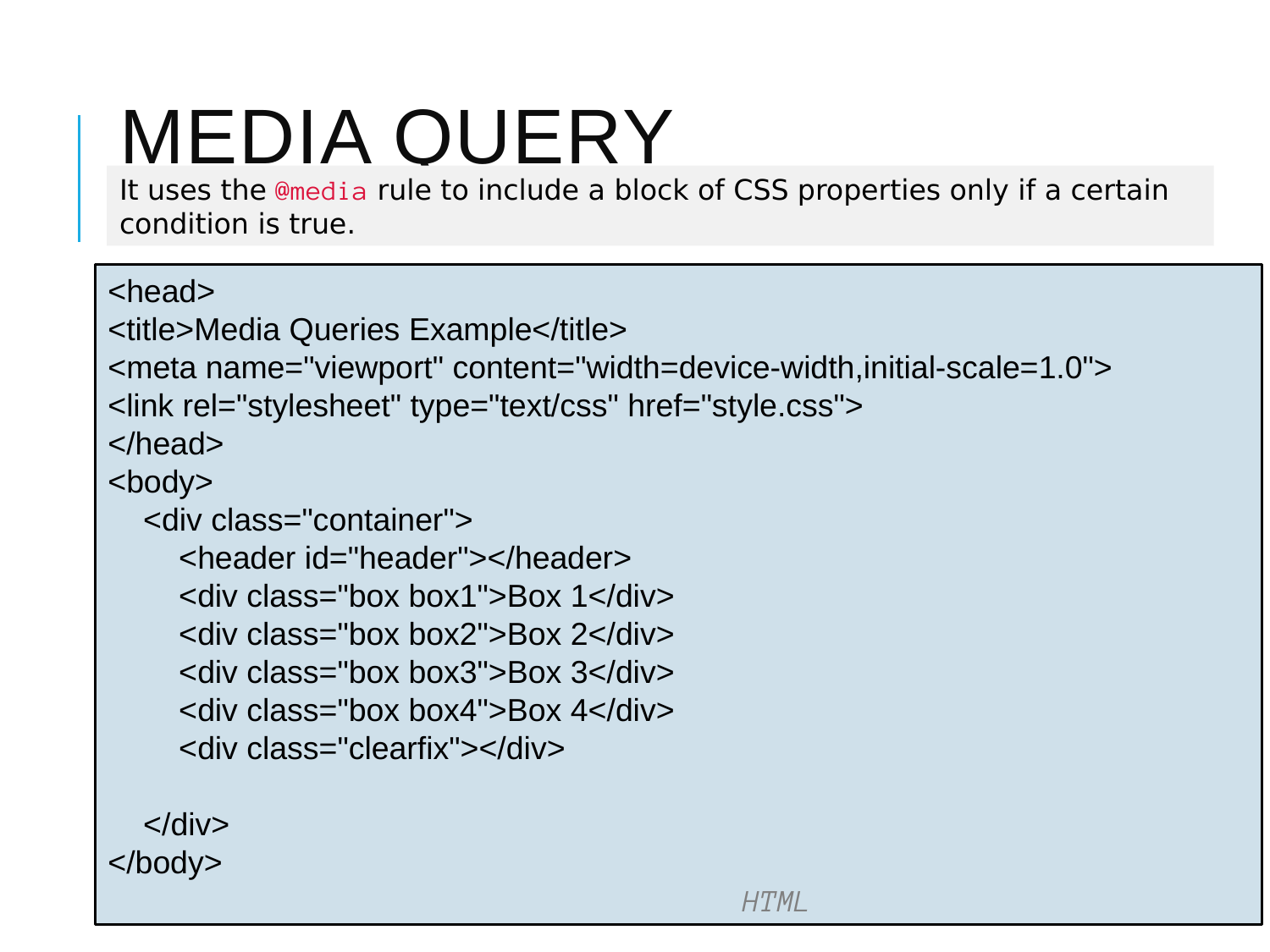

# Media query
It uses the @media rule to include a block of CSS properties only if a certain condition is true.
<head>
<title>Media Queries Example</title>
<meta name="viewport" content="width=device-width,initial-scale=1.0">
<link rel="stylesheet" type="text/css" href="style.css">
</head>
<body>
    <div class="container">
        <header id="header"></header>
        <div class="box box1">Box 1</div>
        <div class="box box2">Box 2</div>
        <div class="box box3">Box 3</div>
        <div class="box box4">Box 4</div>
        <div class="clearfix"></div>
    </div>
</body>
					HTML